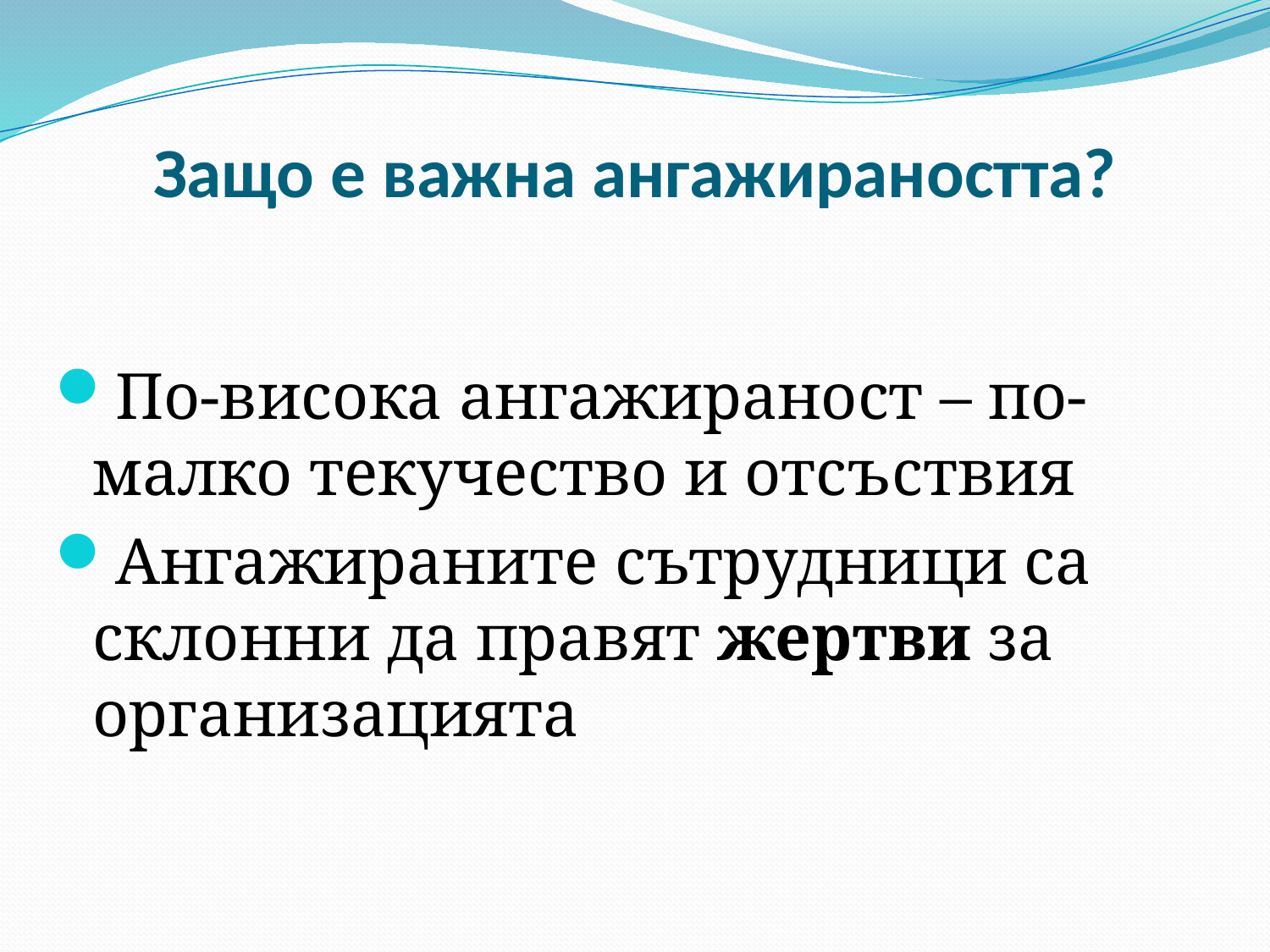

# Защо е важна ангажираността?
По-висока ангажираност – по-малко текучество и отсъствия
Ангажираните сътрудници са склонни да правят жертви за организацията